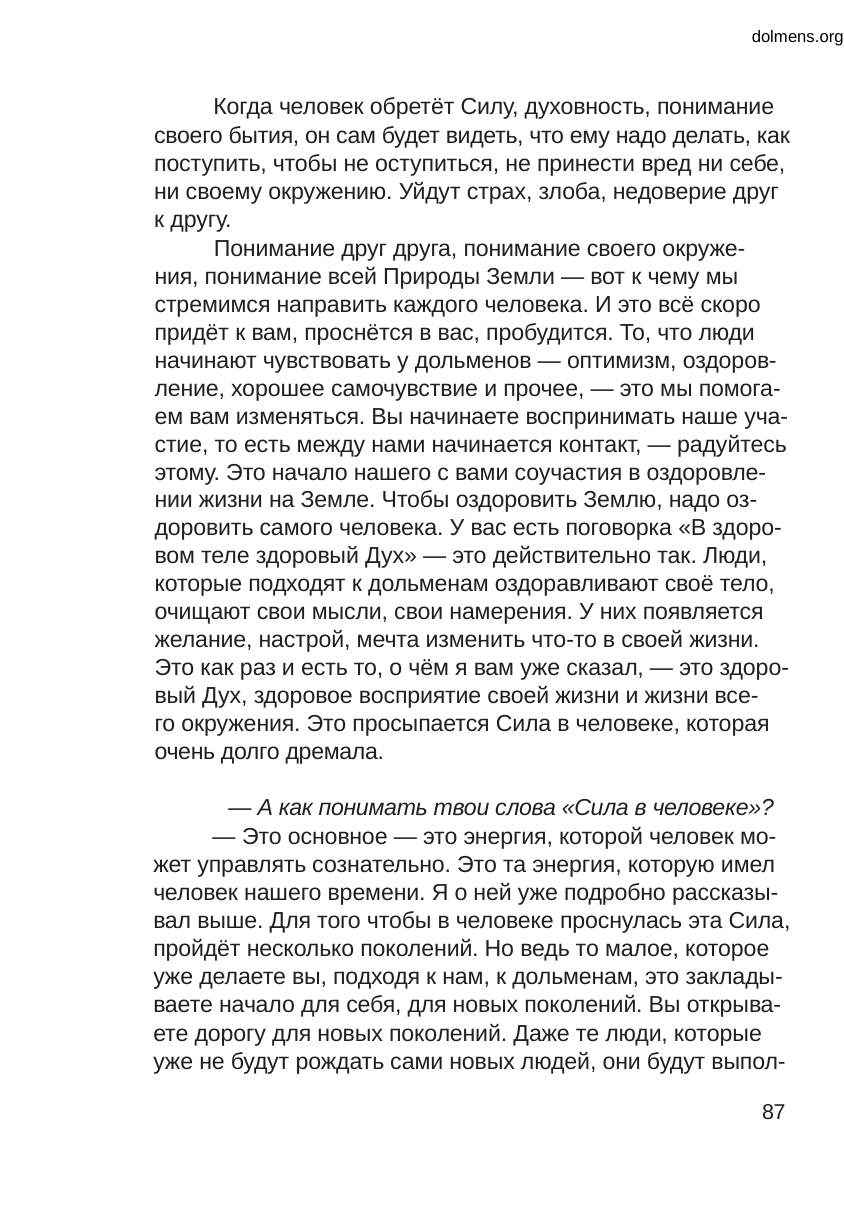

dolmens.org

Когда человек обретёт Силу, духовность, понимание
своего бытия, он сам будет видеть, что ему надо делать, как
поступить, чтобы не оступиться, не принести вред ни себе,
ни своему окружению. Уйдут страх, злоба, недоверие друг
к другу.

Понимание друг друга, понимание своего окруже-
ния, понимание всей Природы Земли — вот к чему мы
стремимся направить каждого человека. И это всё скоро
придёт к вам, проснётся в вас, пробудится. То, что люди
начинают чувствовать у дольменов — оптимизм, оздоров-
ление, хорошее самочувствие и прочее, — это мы помога-
ем вам изменяться. Вы начинаете воспринимать наше уча-
стие, то есть между нами начинается контакт, — радуйтесь
этому. Это начало нашего с вами соучастия в оздоровле-
нии жизни на Земле. Чтобы оздоровить Землю, надо оз-
доровить самого человека. У вас есть поговорка «В здоро-
вом теле здоровый Дух» — это действительно так. Люди,
которые подходят к дольменам оздоравливают своё тело,
очищают свои мысли, свои намерения. У них появляется
желание, настрой, мечта изменить что-то в своей жизни.
Это как раз и есть то, о чём я вам уже сказал, — это здоро-
вый Дух, здоровое восприятие своей жизни и жизни все-
го окружения. Это просыпается Сила в человеке, которая
очень долго дремала.

— А как понимать твои слова «Сила в человеке»?

— Это основное — это энергия, которой человек мо-
жет управлять сознательно. Это та энергия, которую имел
человек нашего времени. Я о ней уже подробно рассказы-
вал выше. Для того чтобы в человеке проснулась эта Сила,
пройдёт несколько поколений. Но ведь то малое, которое
уже делаете вы, подходя к нам, к дольменам, это заклады-
ваете начало для себя, для новых поколений. Вы открыва-
ете дорогу для новых поколений. Даже те люди, которые
уже не будут рождать сами новых людей, они будут выпол-

87